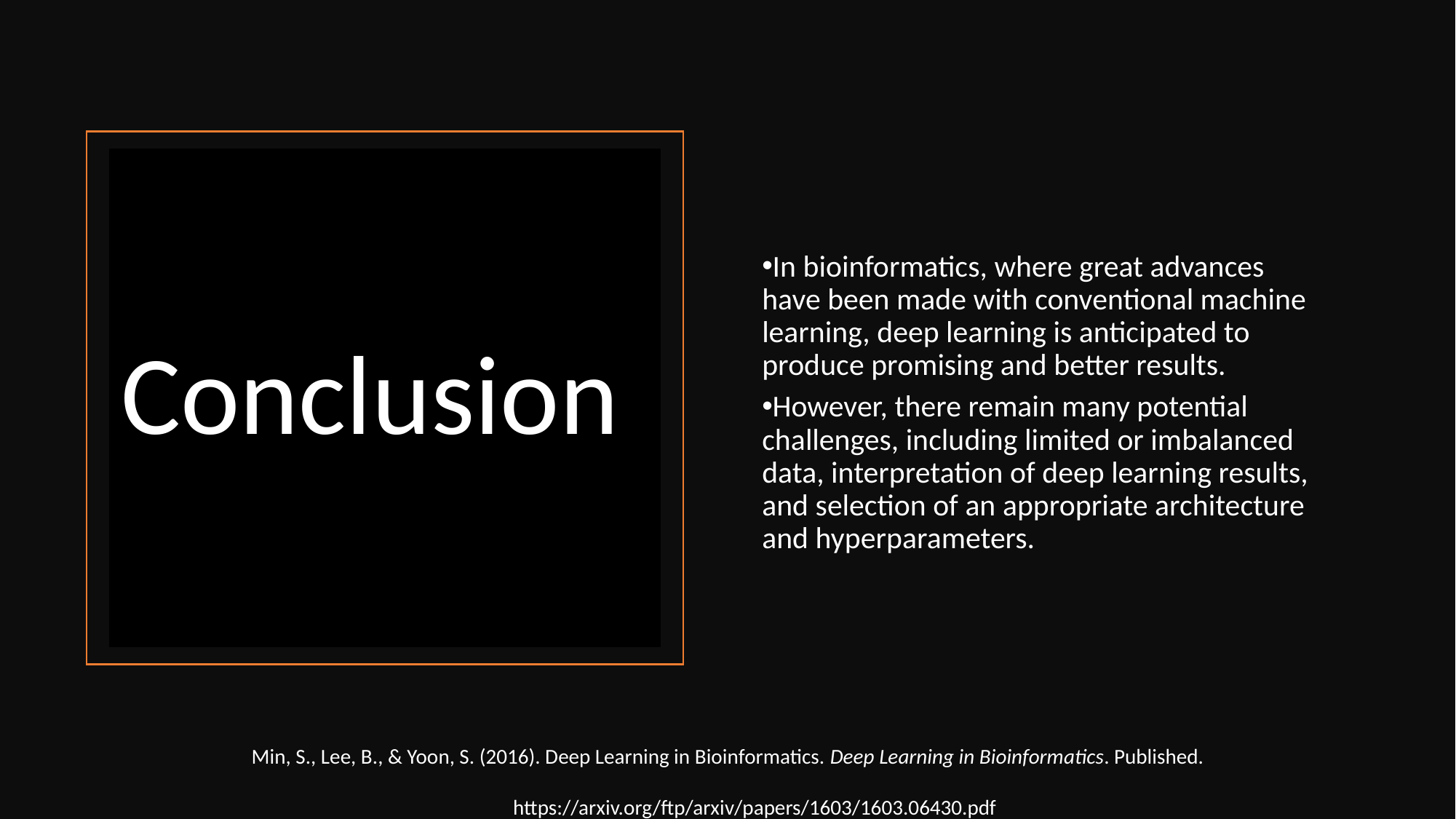

In bioinformatics, where great advances have been made with conventional machine learning, deep learning is anticipated to produce promising and better results.
However, there remain many potential challenges, including limited or imbalanced data, interpretation of deep learning results, and selection of an appropriate architecture and hyperparameters.

# Conclusion

Min, S., Lee, B., & Yoon, S. (2016). Deep Learning in Bioinformatics. Deep Learning in Bioinformatics. Published. https://arxiv.org/ftp/arxiv/papers/1603/1603.06430.pdf